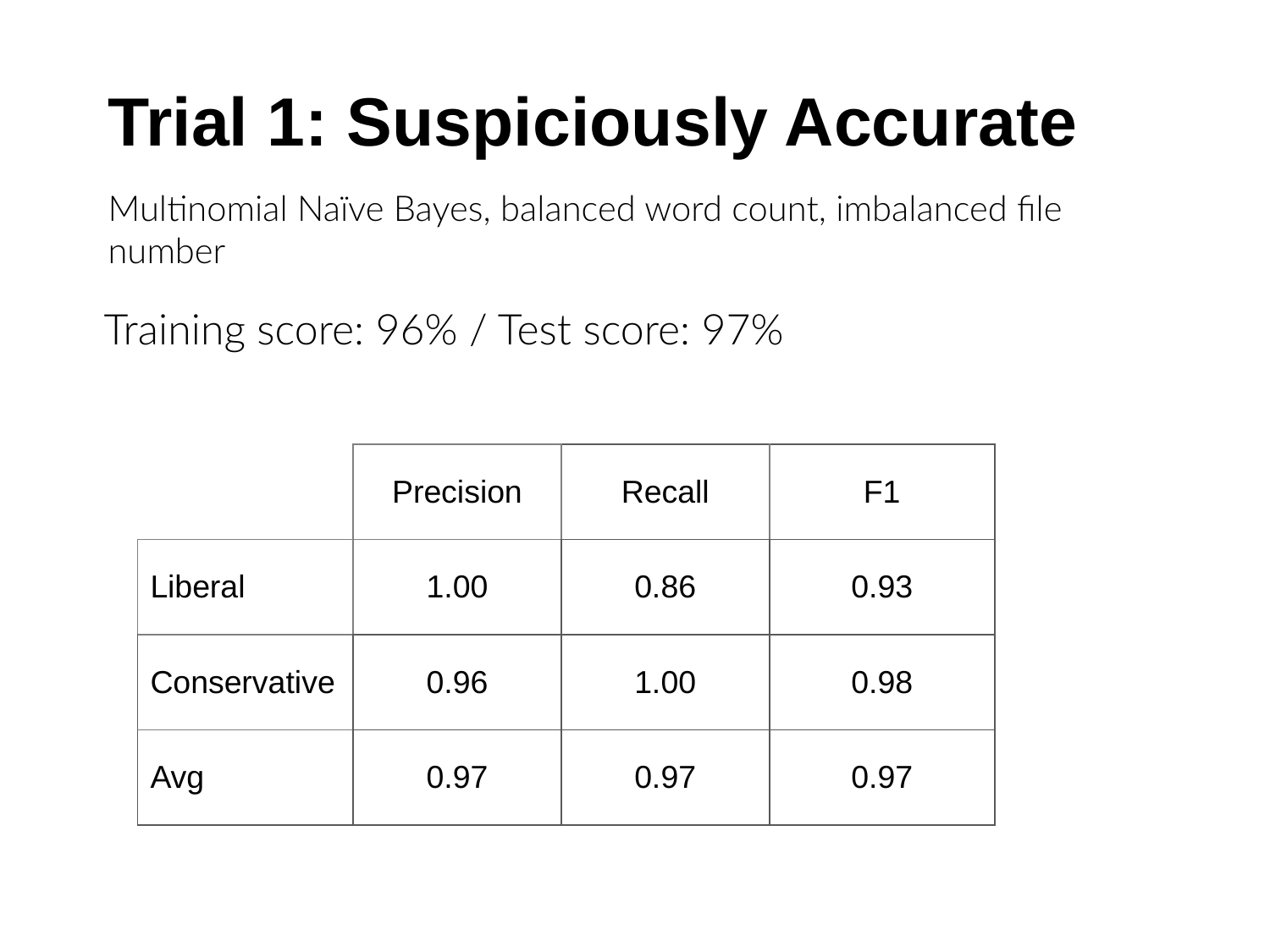

# Trial 1: Suspiciously Accurate
Multinomial Naïve Bayes, balanced word count, imbalanced file number
Training score: 96% / Test score: 97%
|  | Precision | Recall | F1 |
| --- | --- | --- | --- |
| Liberal | 1.00 | 0.86 | 0.93 |
| Conservative | 0.96 | 1.00 | 0.98 |
| Avg | 0.97 | 0.97 | 0.97 |